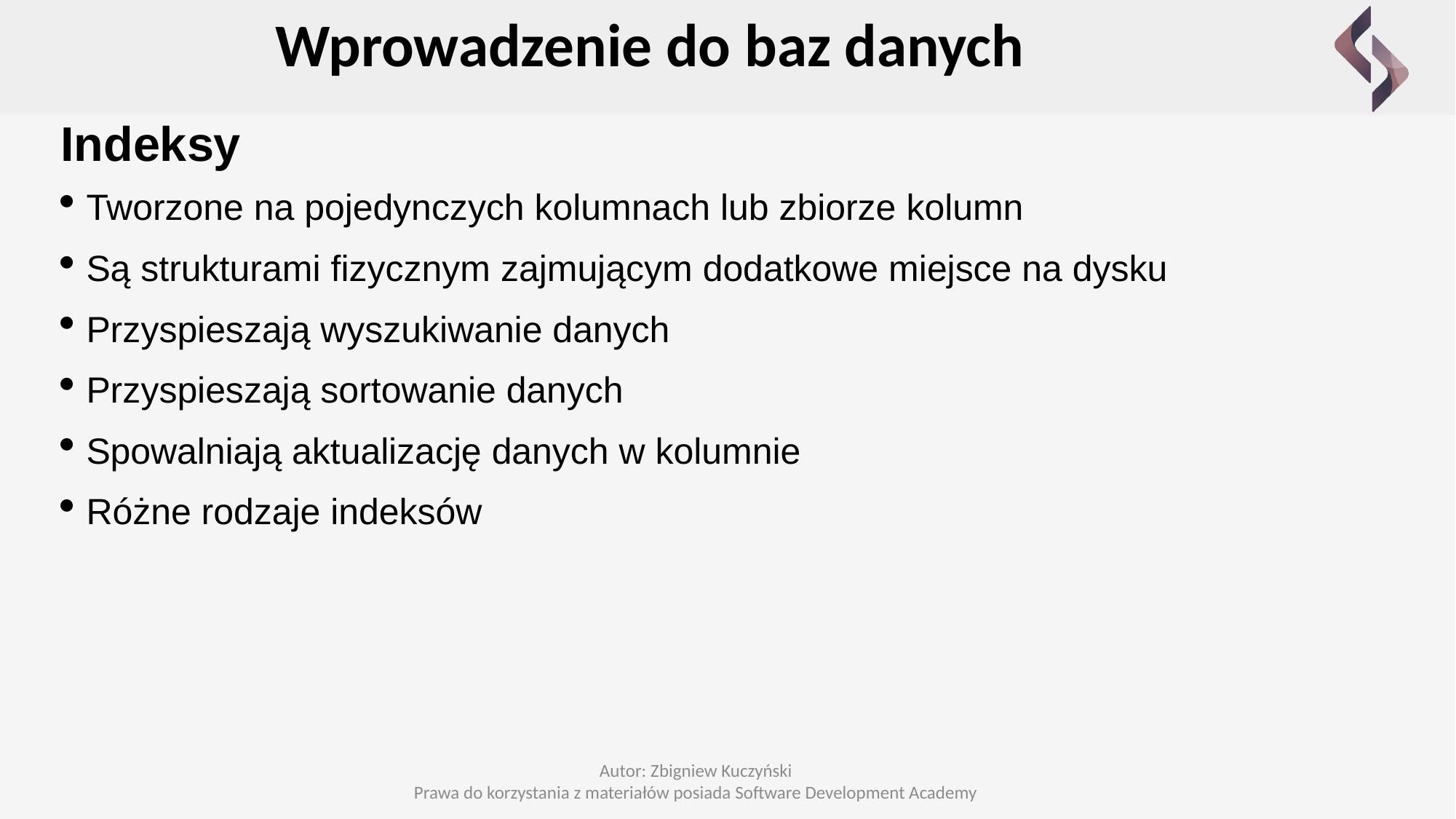

Wprowadzenie do baz danych

Indeksy
Tworzone na pojedynczych kolumnach lub zbiorze kolumn
Są strukturami fizycznym zajmującym dodatkowe miejsce na dysku
Przyspieszają wyszukiwanie danych
Przyspieszają sortowanie danych
Spowalniają aktualizację danych w kolumnie
Różne rodzaje indeksów

Autor: Zbigniew Kuczyński
Prawa do korzystania z materiałów posiada Software Development Academy